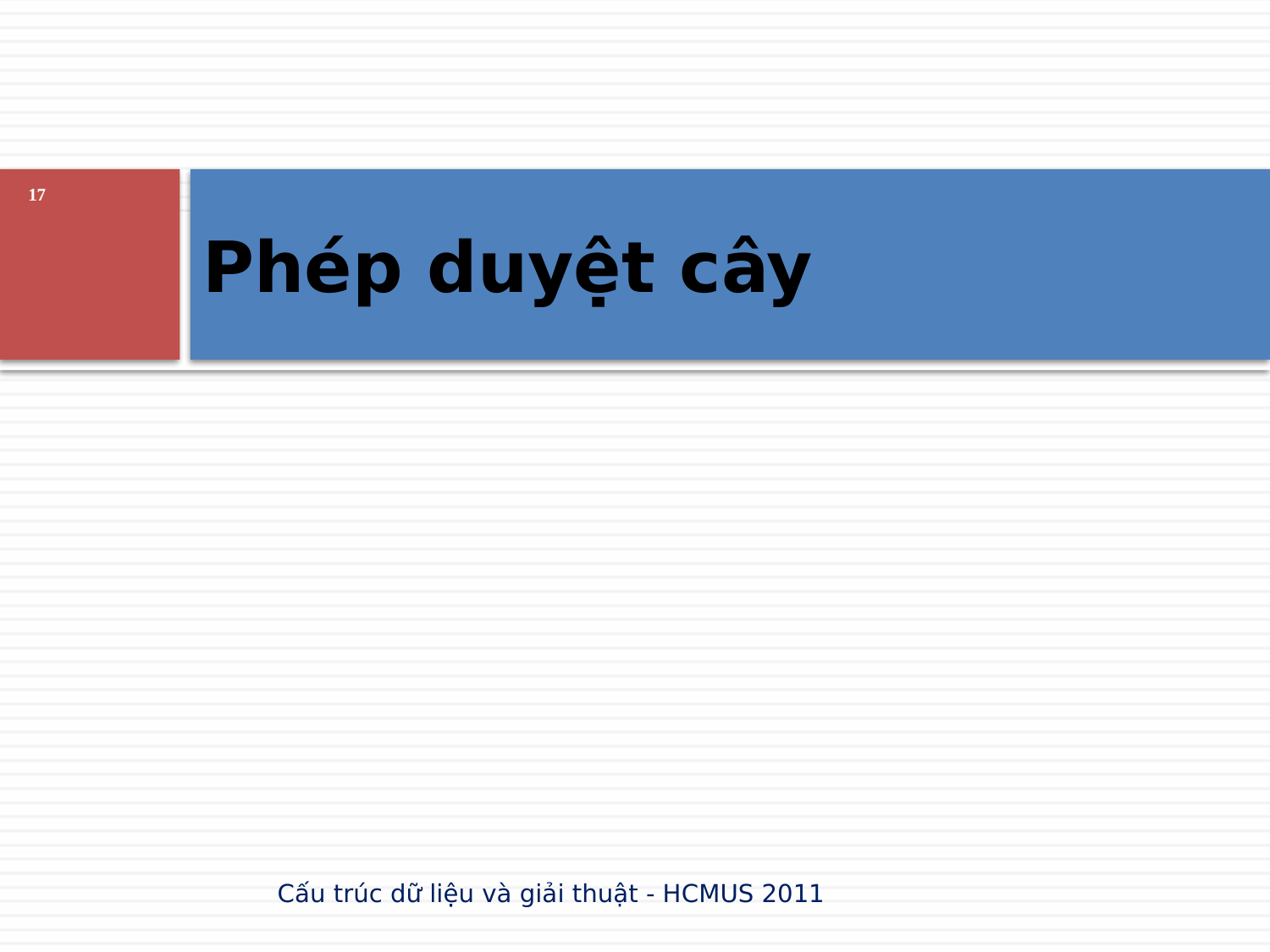

# Phép duyệt cây
17

Cấu trúc dữ liệu và giải thuật - HCMUS 2011